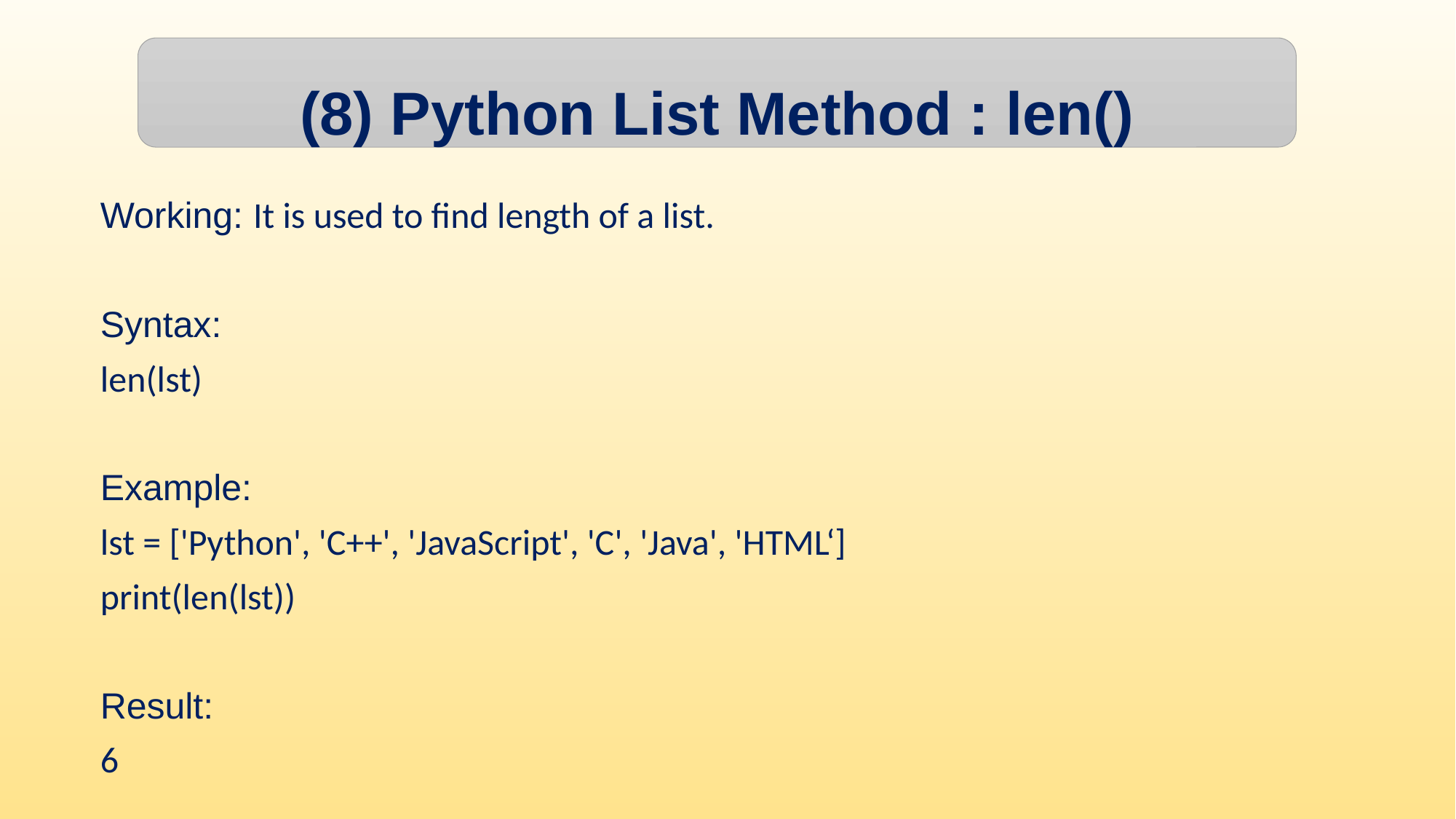

(8) Python List Method : len()
Working: It is used to find length of a list.

Syntax:
len(lst)

Example:
lst = ['Python', 'C++', 'JavaScript', 'C', 'Java', 'HTML‘]
print(len(lst))

Result:
6